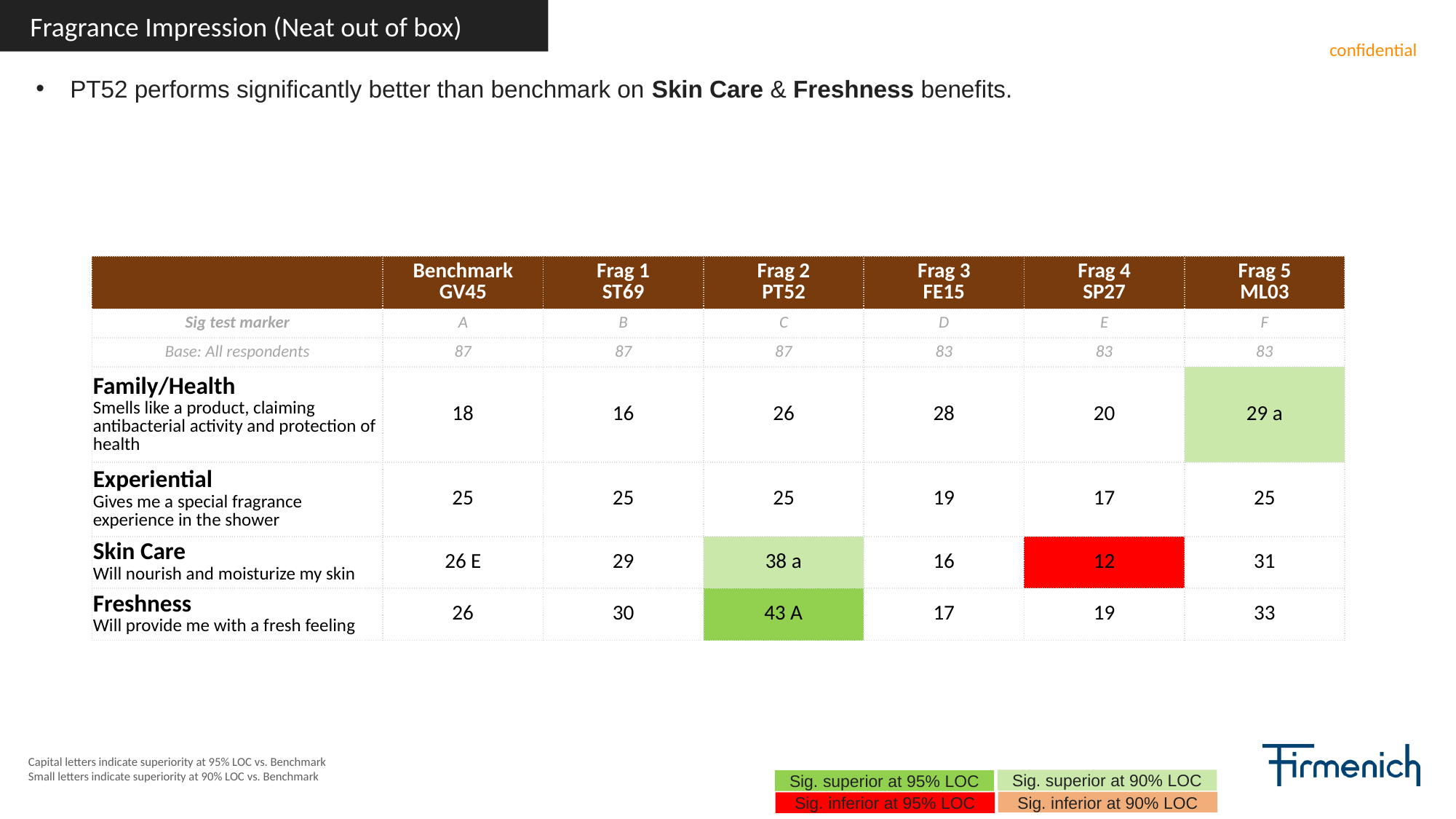

Fragrance Impression (Neat out of box)
PT52 performs significantly better than benchmark on Skin Care & Freshness benefits.
|  | Benchmark GV45 | Frag 1 ST69 | Frag 2 PT52 | Frag 3 FE15 | Frag 4 SP27 | Frag 5 ML03 |
| --- | --- | --- | --- | --- | --- | --- |
| Sig test marker | A | B | C | D | E | F |
| Base: All respondents | 87 | 87 | 87 | 83 | 83 | 83 |
| Family/Health Smells like a product, claiming antibacterial activity and protection of health | 18 | 16 | 26 | 28 | 20 | 29 a |
| Experiential Gives me a special fragrance experience in the shower | 25 | 25 | 25 | 19 | 17 | 25 |
| Skin Care Will nourish and moisturize my skin | 26 E | 29 | 38 a | 16 | 12 | 31 |
| Freshness Will provide me with a fresh feeling | 26 | 30 | 43 A | 17 | 19 | 33 |
Capital letters indicate superiority at 95% LOC vs. Benchmark
Small letters indicate superiority at 90% LOC vs. Benchmark
Sig. superior at 90% LOC
Sig. superior at 95% LOC
Sig. inferior at 90% LOC
Sig. inferior at 95% LOC